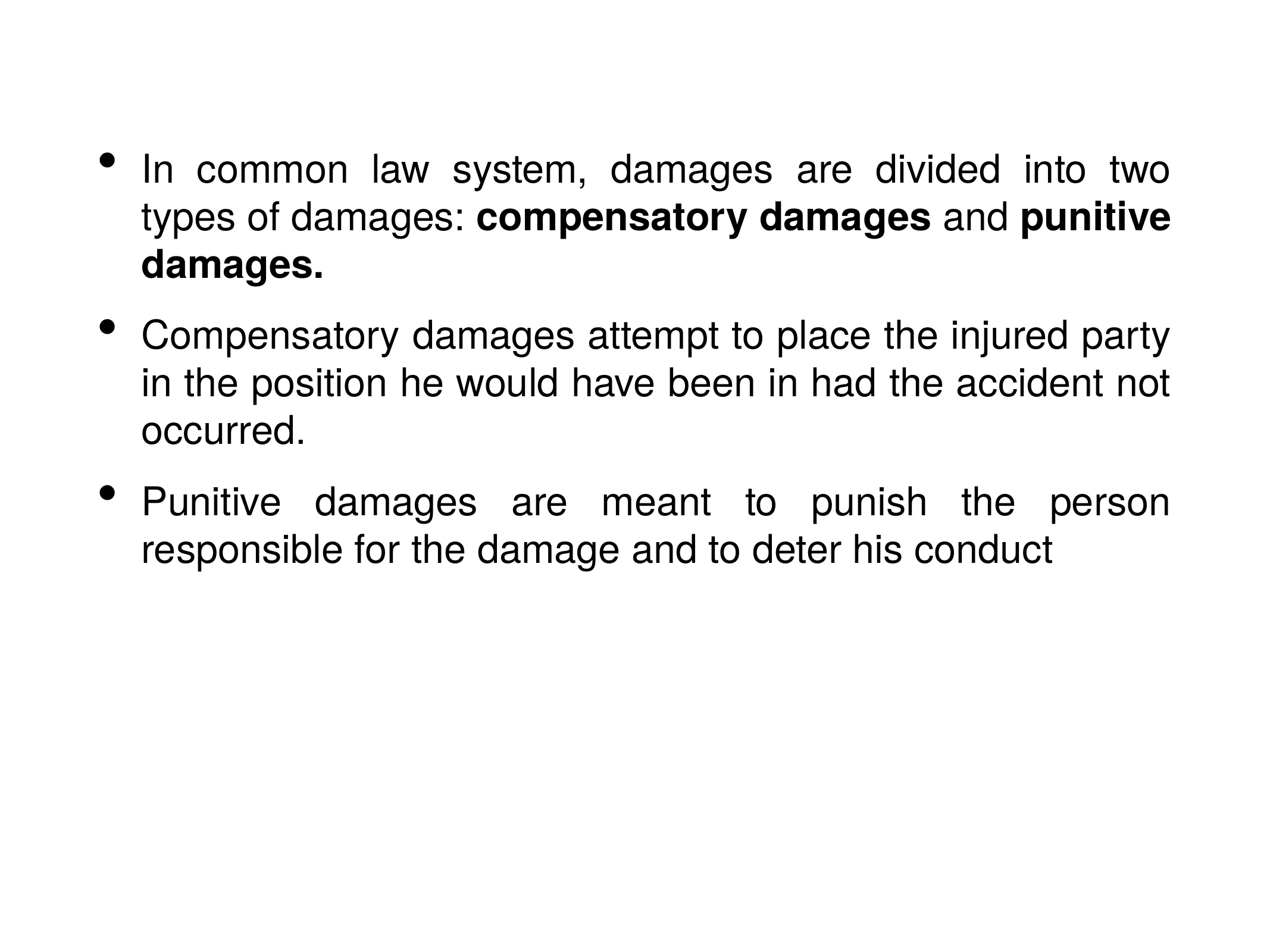

In common law system, damages are divided into two types of damages: compensatory damages and punitive damages.
Compensatory damages attempt to place the injured party in the position he would have been in had the accident not occurred.
Punitive damages are meant to punish the person responsible for the damage and to deter his conduct